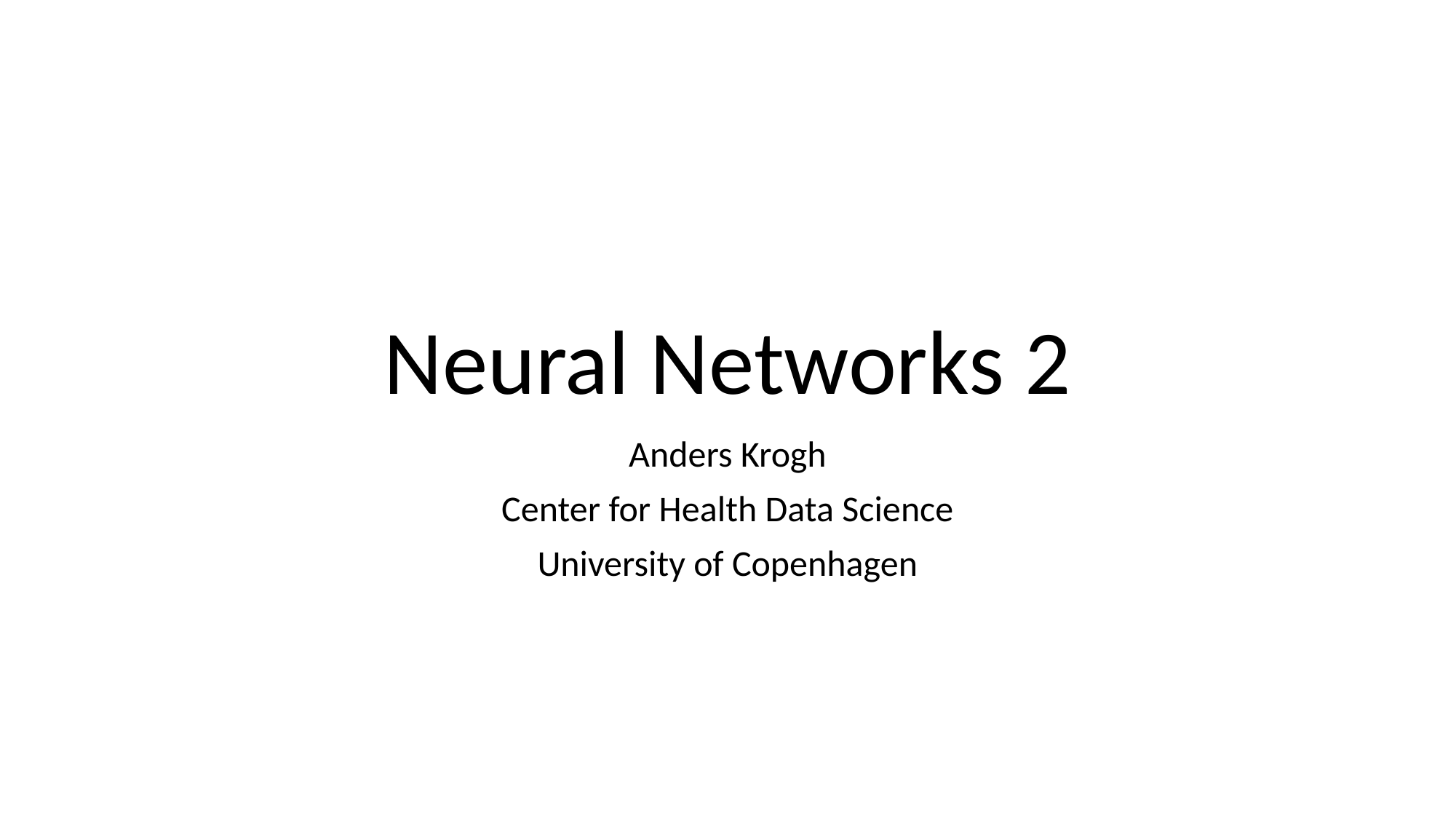

# Neural Networks 2
Anders Krogh
Center for Health Data Science
University of Copenhagen